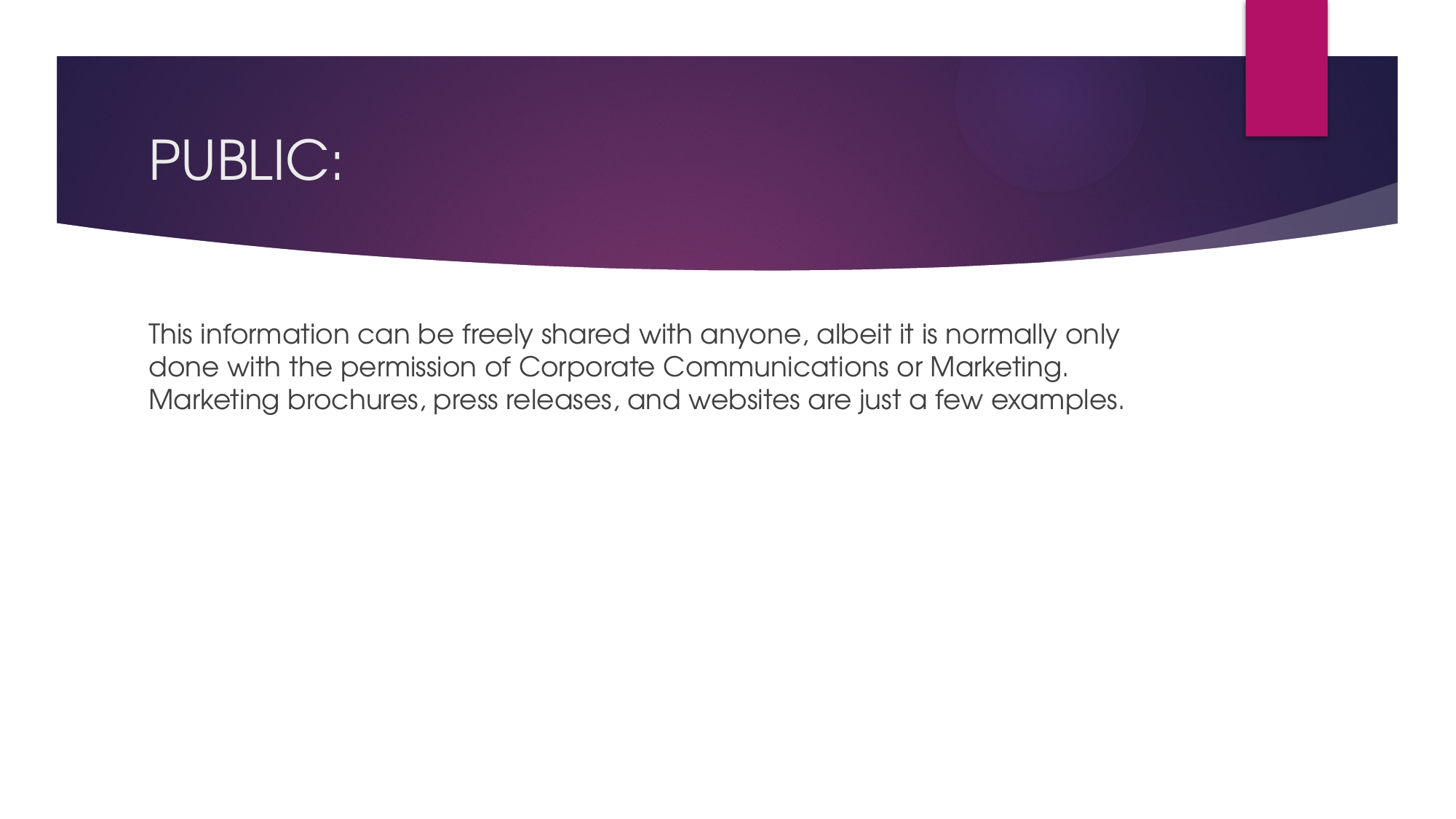

# PUBLIC:
This information can be freely shared with anyone, albeit it is normally only done with the permission of Corporate Communications or Marketing. Marketing brochures, press releases, and websites are just a few examples.